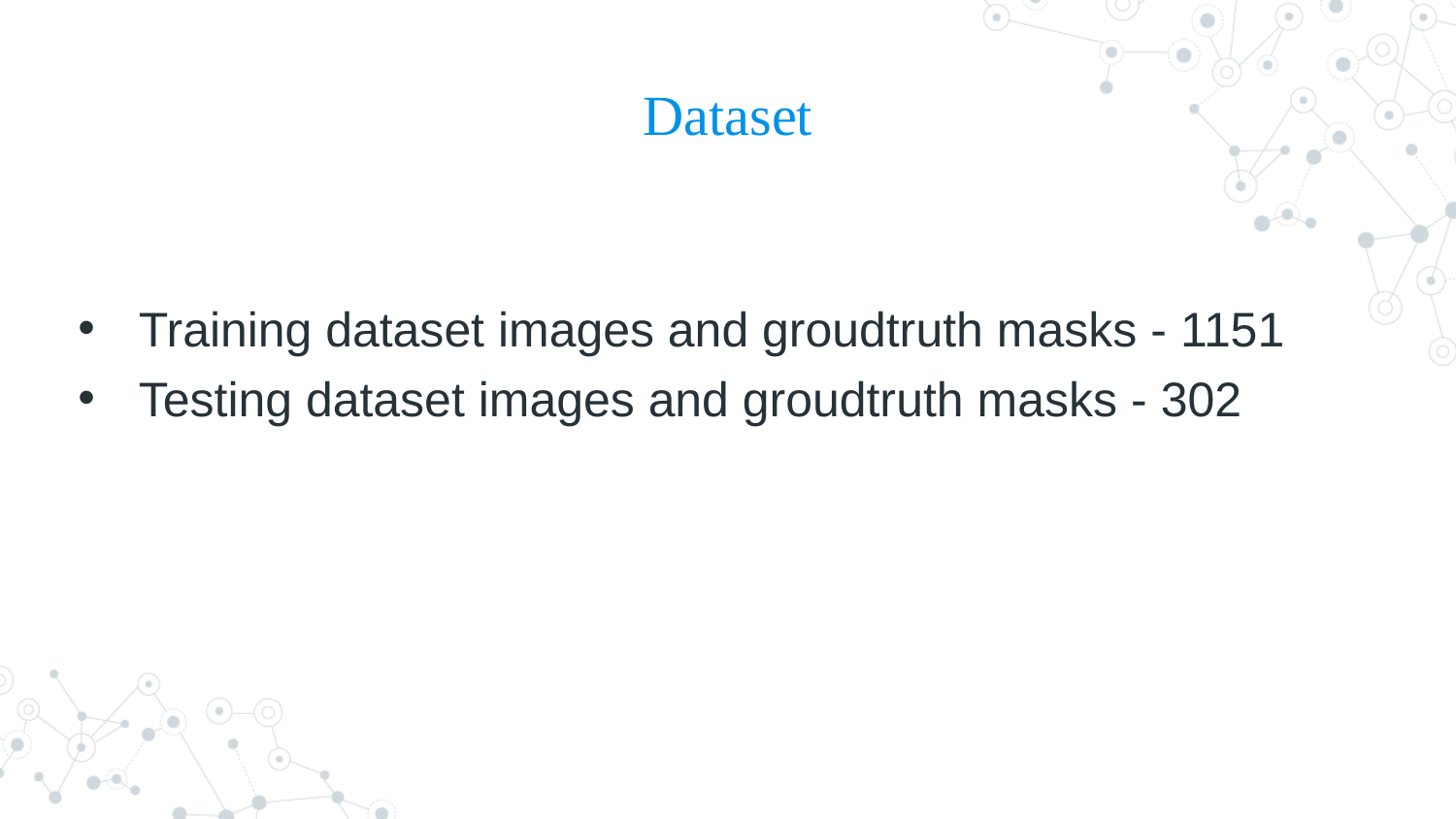

# Dataset
Training dataset images and groudtruth masks - 1151
Testing dataset images and groudtruth masks - 302